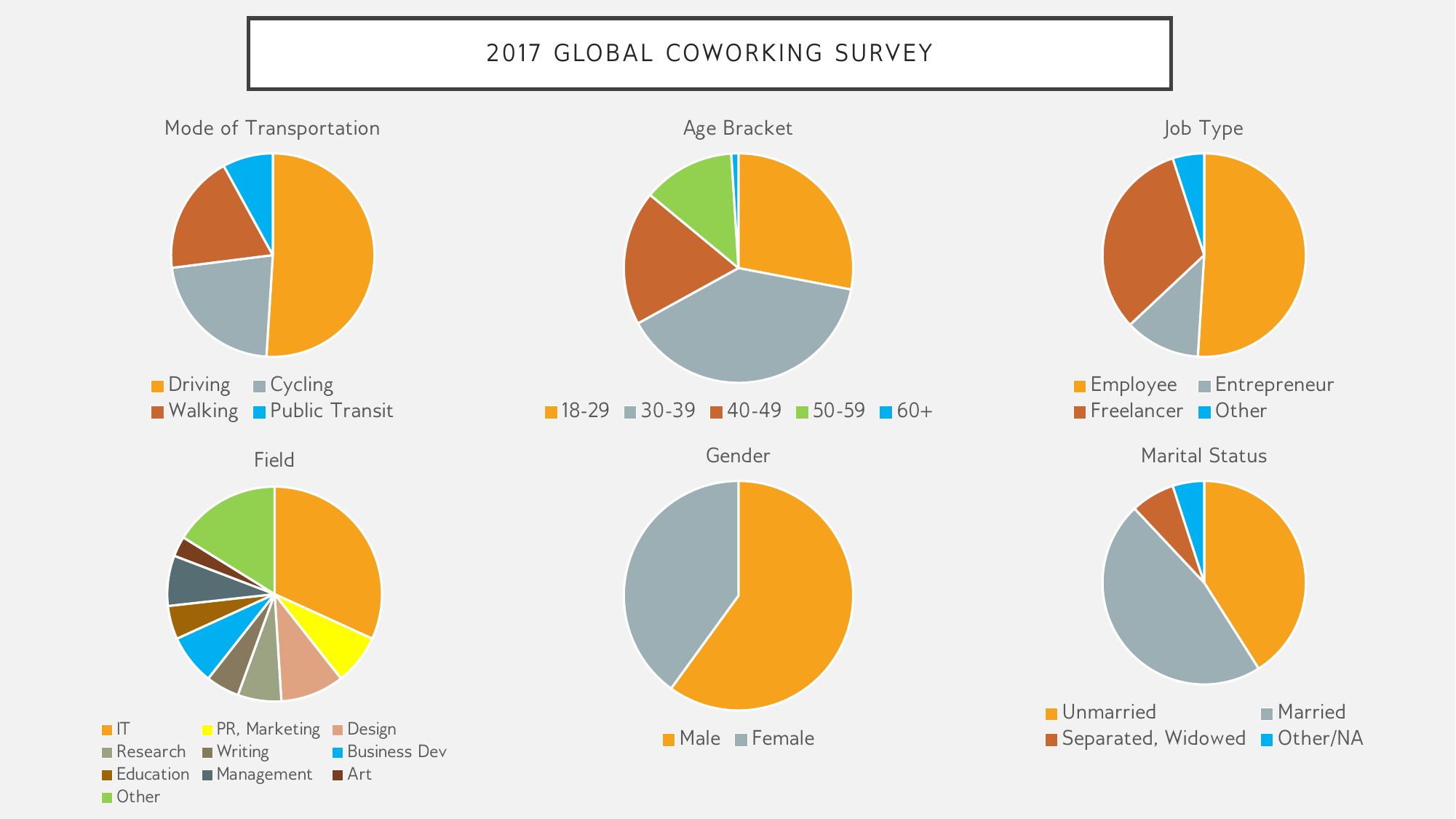

# 2017 Global Coworking Survey

### Chart: Mode of Transportation

| Category |  |
|---|---|
| Driving | 0.51 |
| Cycling | 0.22 |
| Walking | 0.19 |
| Public Transit | 0.08 |

### Chart: Age Bracket

| Category |  |
|---|---|
| 18-29 | 0.28 |
| 30-39 | 0.39 |
| 40-49 | 0.19 |
| 50-59 | 0.13 |
| 60+ | 0.01 |

### Chart: Job Type

| Category |  |
|---|---|
| Employee | 0.51 |
| Entrepreneur | 0.12 |
| Freelancer | 0.32 |
| Other | 0.05 |

### Chart: Gender

| Category |  |
|---|---|
| Male | 0.6 |
| Female | 0.4 |

### Chart: Marital Status

| Category |  |
|---|---|
| Unmarried | 0.41 |
| Married | 0.47 |
| Separated, Widowed | 0.07 |
| Other/NA | 0.05 |

### Chart: Field

| Category |  |
|---|---|
| IT | 0.315 |
| PR, Marketing | 0.075 |
| Design | 0.095 |
| Research | 0.065 |
| Writing | 0.05 |
| Business Dev | 0.075 |
| Education | 0.05 |
| Management | 0.075 |
| Art | 0.03 |
| Other | 0.16 |